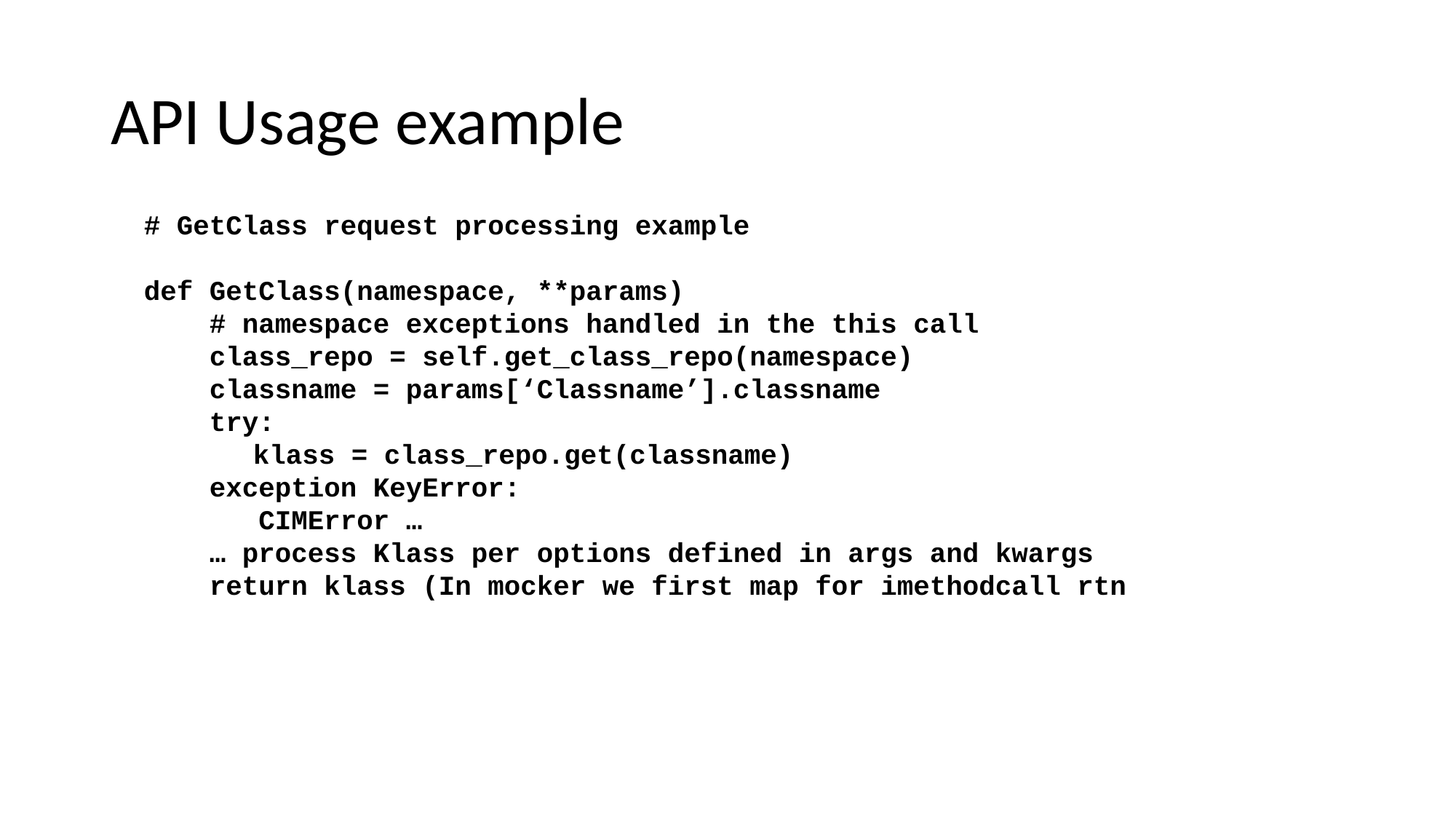

# API Usage example
# GetClass request processing example

def GetClass(namespace, **params)
    # namespace exceptions handled in the this call
    class_repo = self.get_class_repo(namespace)
    classname = params[‘Classname’].classname
    try:
	klass = class_repo.get(classname)
    exception KeyError:
       CIMError …
    … process Klass per options defined in args and kwargs
    return klass (In mocker we first map for imethodcall rtn